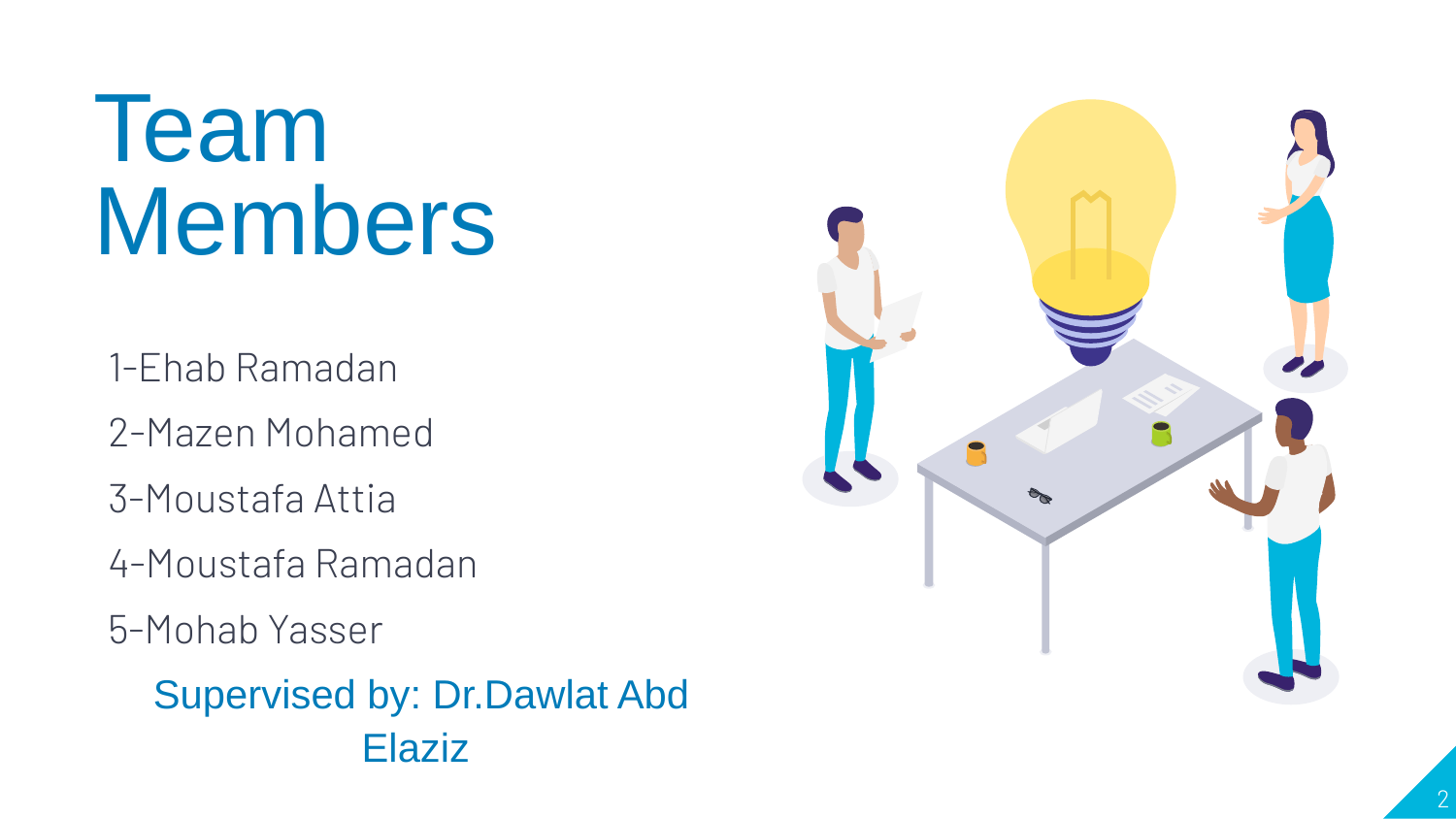

Team Members

1-Ehab Ramadan
2-Mazen Mohamed
3-Moustafa Attia
4-Moustafa Ramadan
5-Mohab Yasser
 Supervised by: Dr.Dawlat Abd Elaziz

2